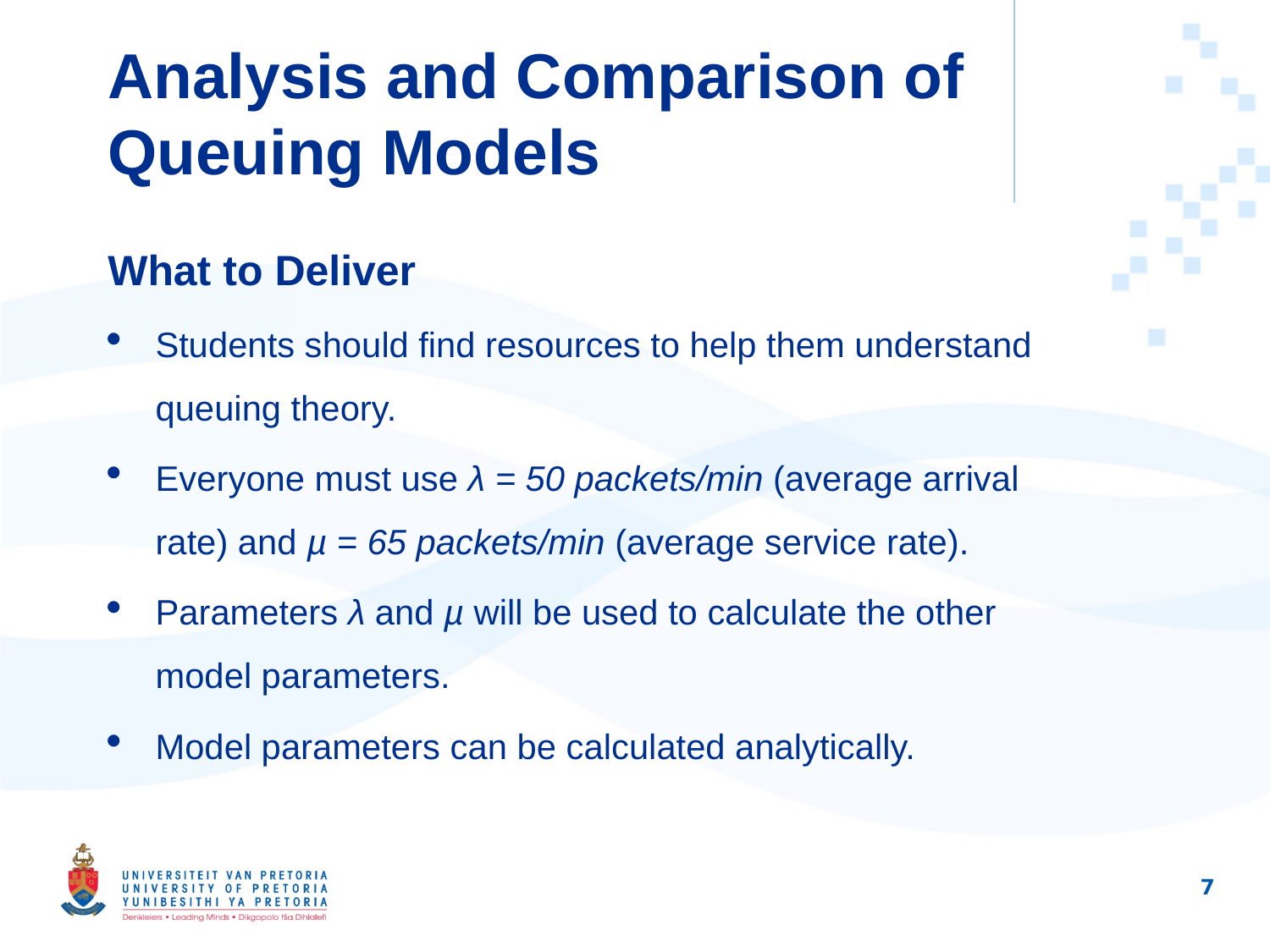

Analysis and Comparison of Queuing Models
What to Deliver
Students should find resources to help them understand queuing theory.
Everyone must use λ = 50 packets/min (average arrival rate) and µ = 65 packets/min (average service rate).
Parameters λ and µ will be used to calculate the other model parameters.
Model parameters can be calculated analytically.

7